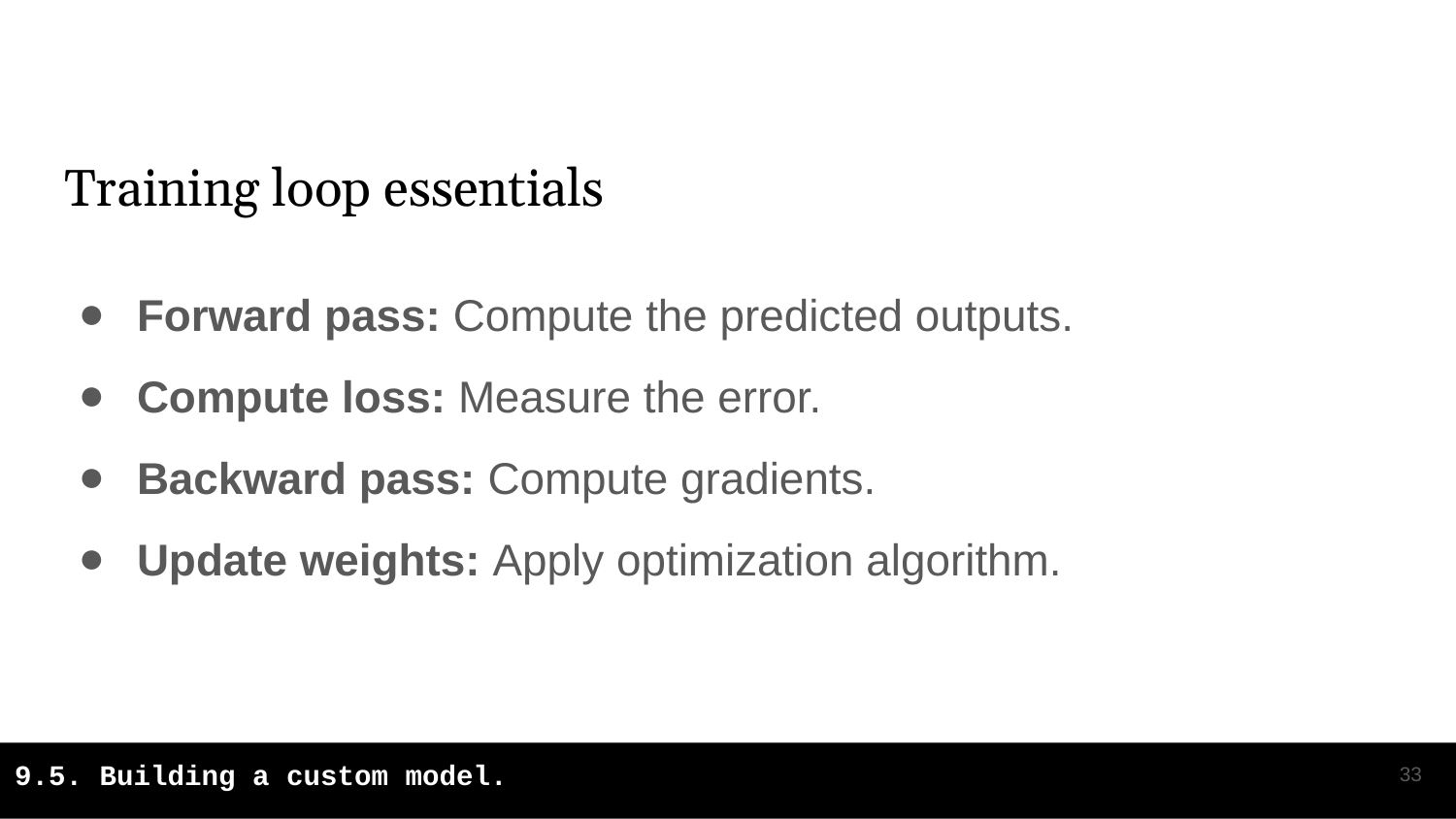

# Training loop essentials
Forward pass: Compute the predicted outputs.
Compute loss: Measure the error.
Backward pass: Compute gradients.
Update weights: Apply optimization algorithm.
33
9.5. Building a custom model.